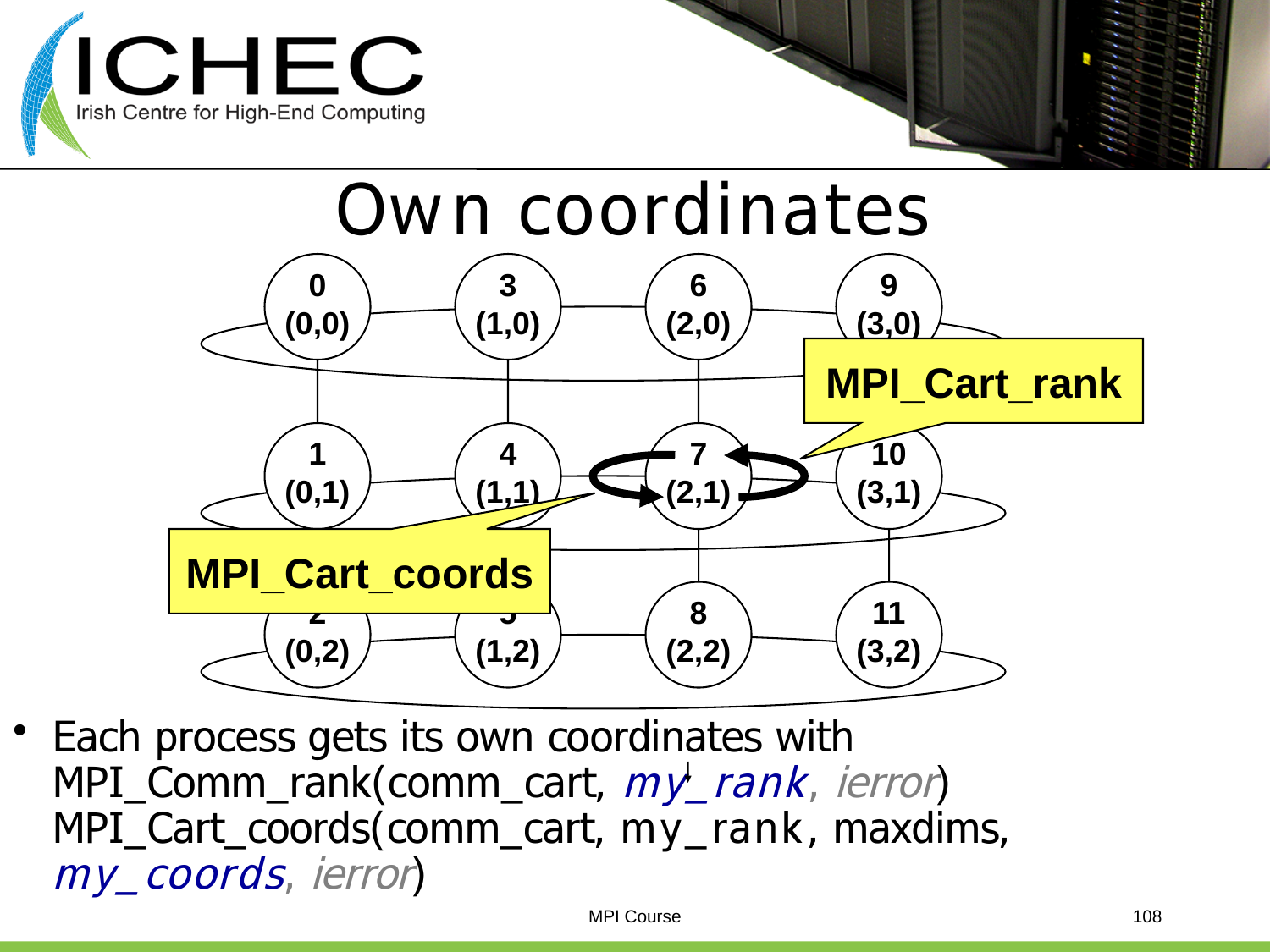

# Own coordinates

0
(0,0)

3
(1,0)

6
(2,0)

9
(3,0)

MPI_Cart_rank

1
(0,1)

4
(1,1)

7
(2,1)

10
(3,1)

MPI_Cart_coords

2
(0,2)

5
(1,2)

8
(2,2)

11
(3,2)

Each process gets its own coordinates with
MPI_Comm_rank(comm_cart, my_rank, ierror)
MPI_Cart_coords(comm_cart, my_rank, maxdims, my_coords, ierror)

MPI Course
108